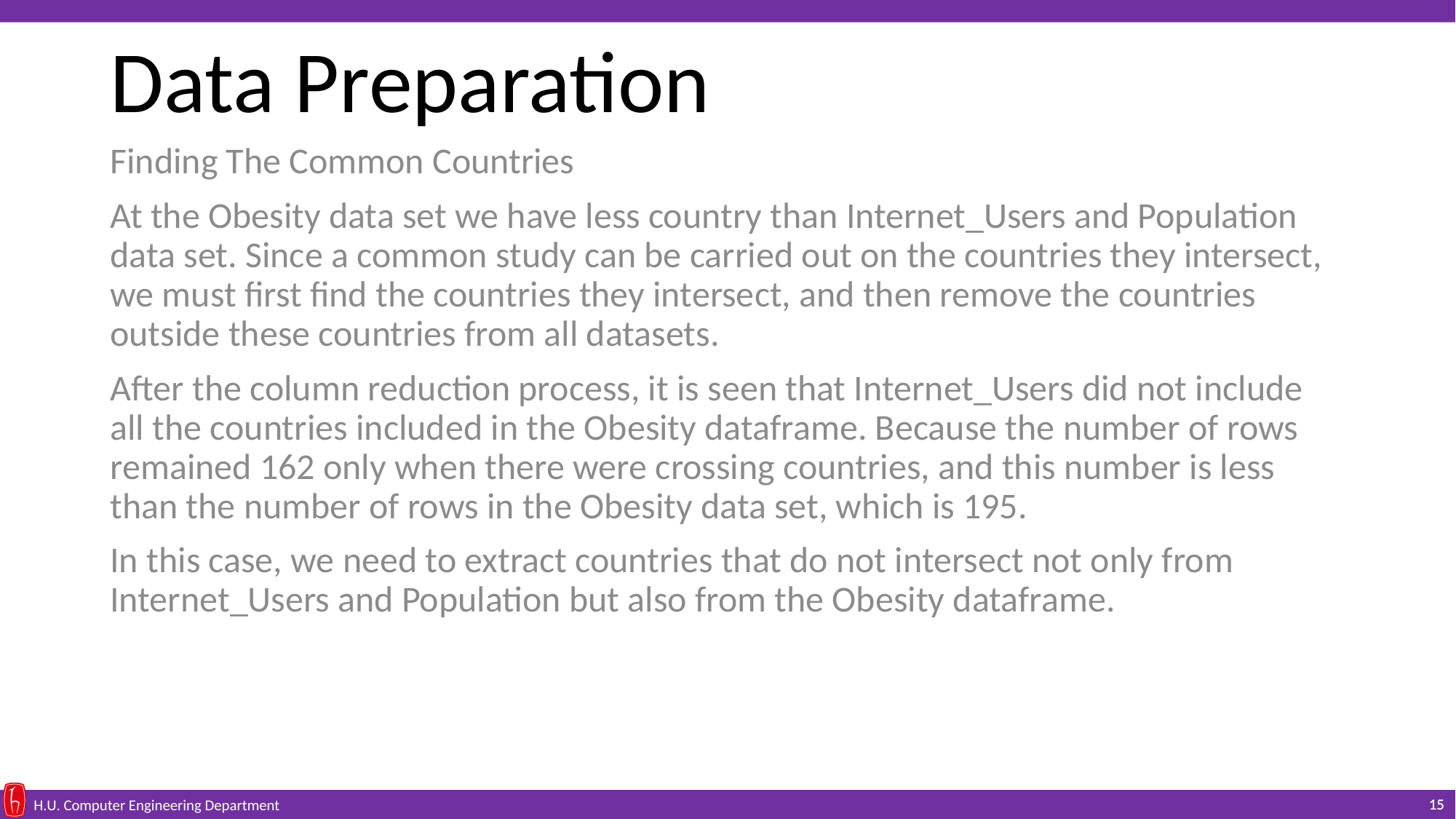

# Data Preparation
Finding The Common Countries
At the Obesity data set we have less country than Internet_Users and Population data set. Since a common study can be carried out on the countries they intersect, we must first find the countries they intersect, and then remove the countries outside these countries from all datasets.
After the column reduction process, it is seen that Internet_Users did not include all the countries included in the Obesity dataframe. Because the number of rows remained 162 only when there were crossing countries, and this number is less than the number of rows in the Obesity data set, which is 195.
In this case, we need to extract countries that do not intersect not only from Internet_Users and Population but also from the Obesity dataframe.

15